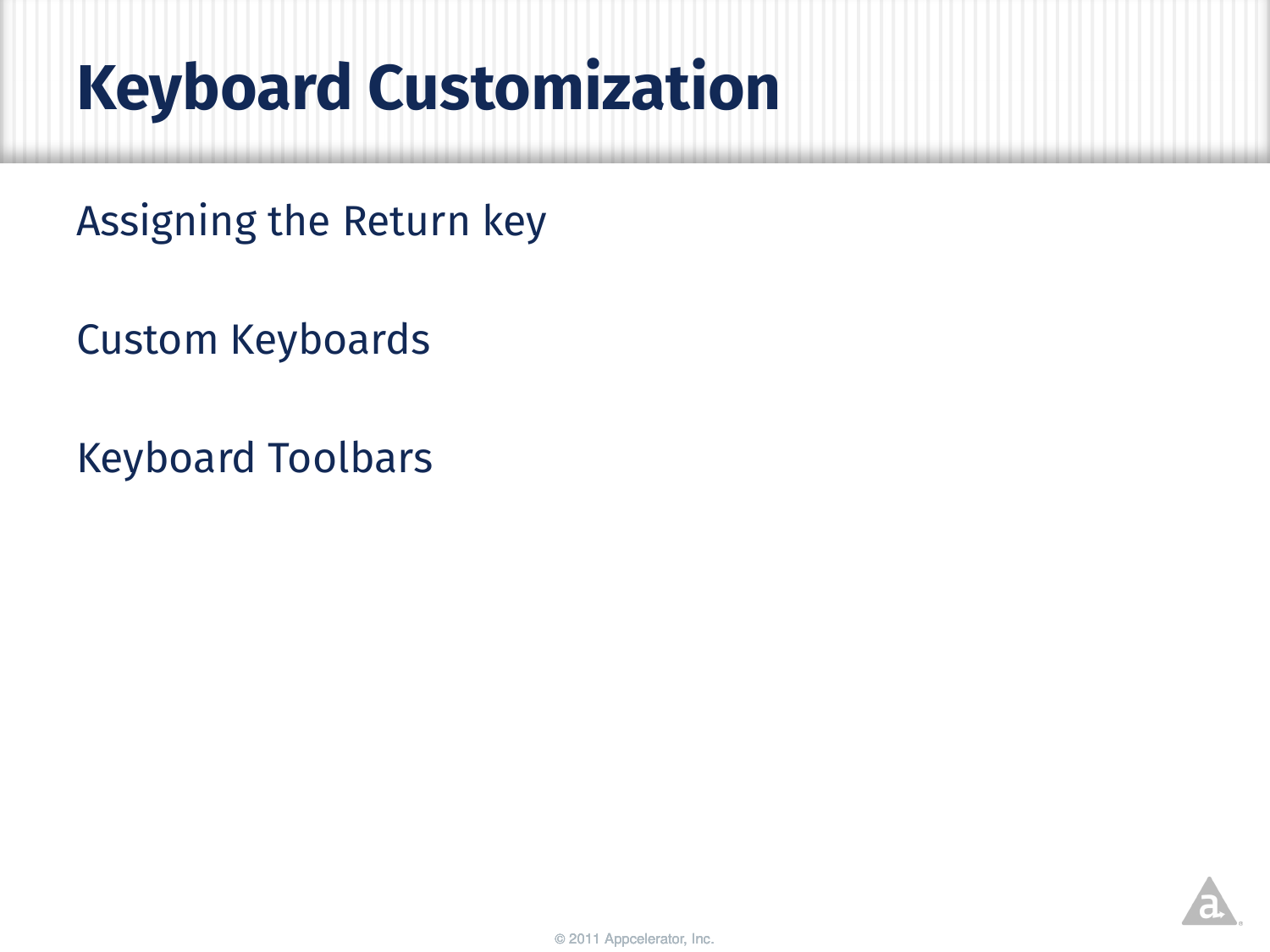

# Keyboard Customization
Assigning the Return key

Custom Keyboards

Keyboard Toolbars